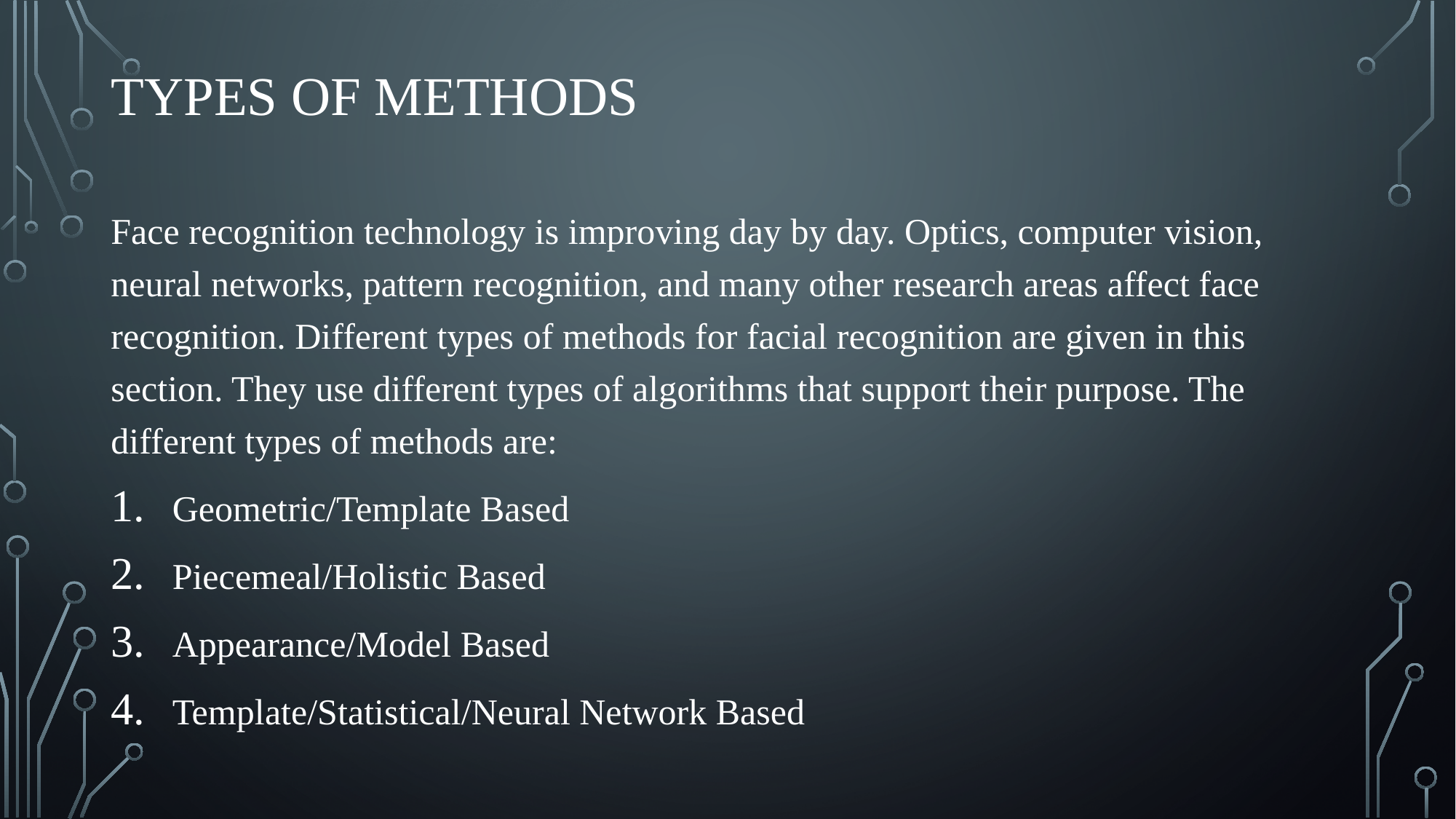

# Types Of Methods
Face recognition technology is improving day by day. Optics, computer vision, neural networks, pattern recognition, and many other research areas affect face recognition. Different types of methods for facial recognition are given in this section. They use different types of algorithms that support their purpose. The different types of methods are:
Geometric/Template Based
Piecemeal/Holistic Based
Appearance/Model Based
Template/Statistical/Neural Network Based